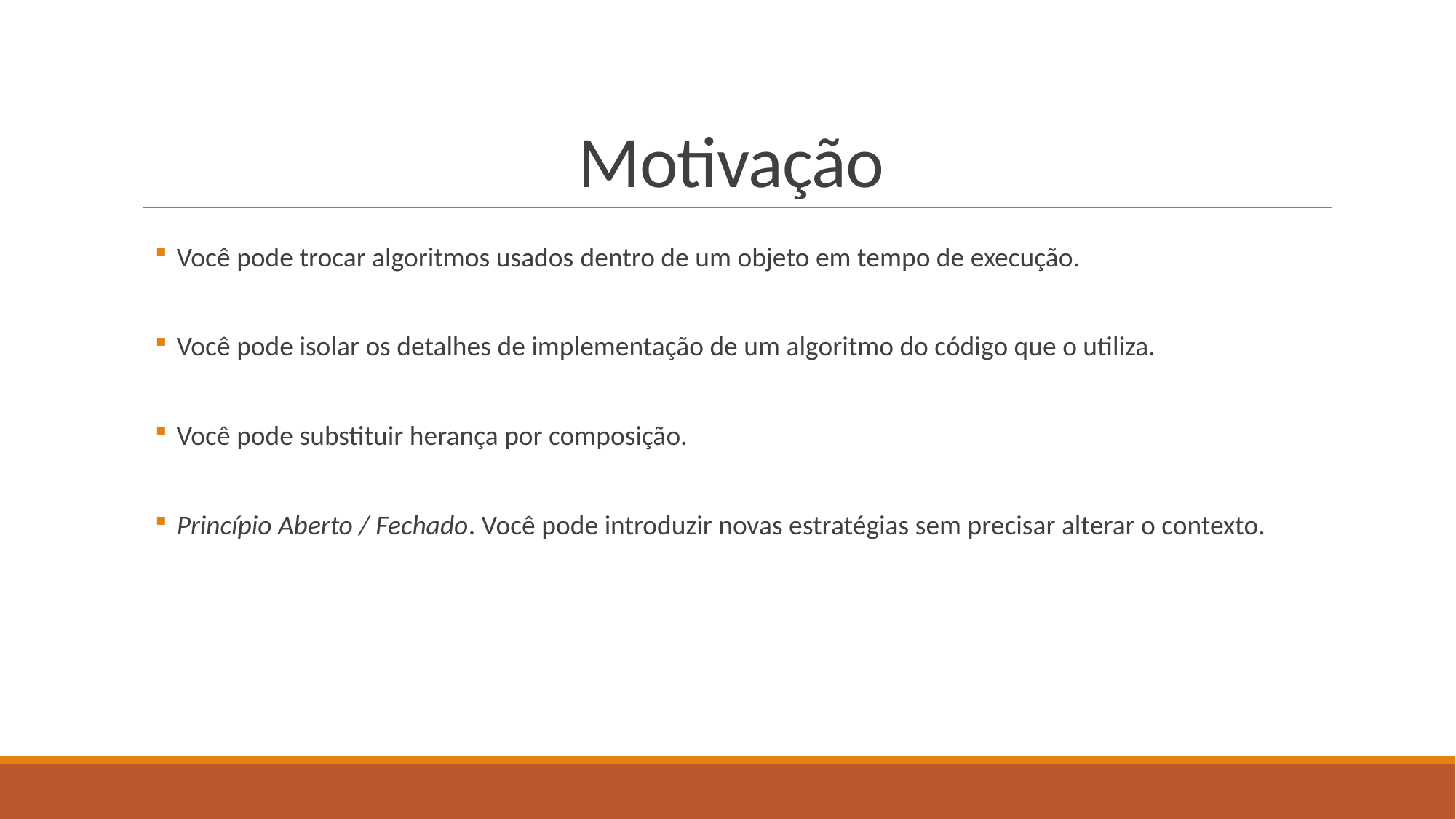

# Motivação
Você pode trocar algoritmos usados ​​dentro de um objeto em tempo de execução.

Você pode isolar os detalhes de implementação de um algoritmo do código que o utiliza.

Você pode substituir herança por composição.

Princípio Aberto / Fechado. Você pode introduzir novas estratégias sem precisar alterar o contexto.